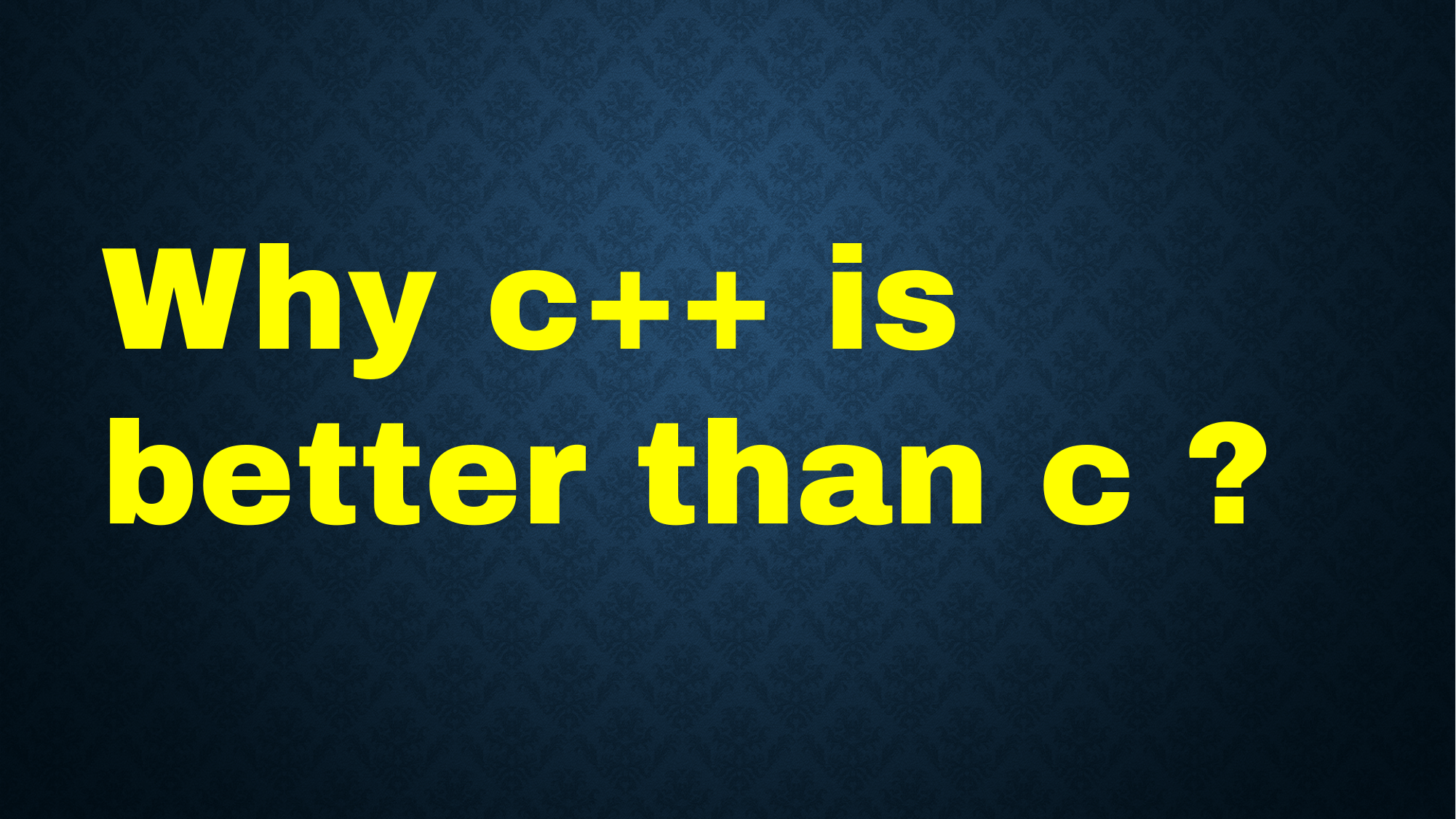

Why c++ is better than c ?